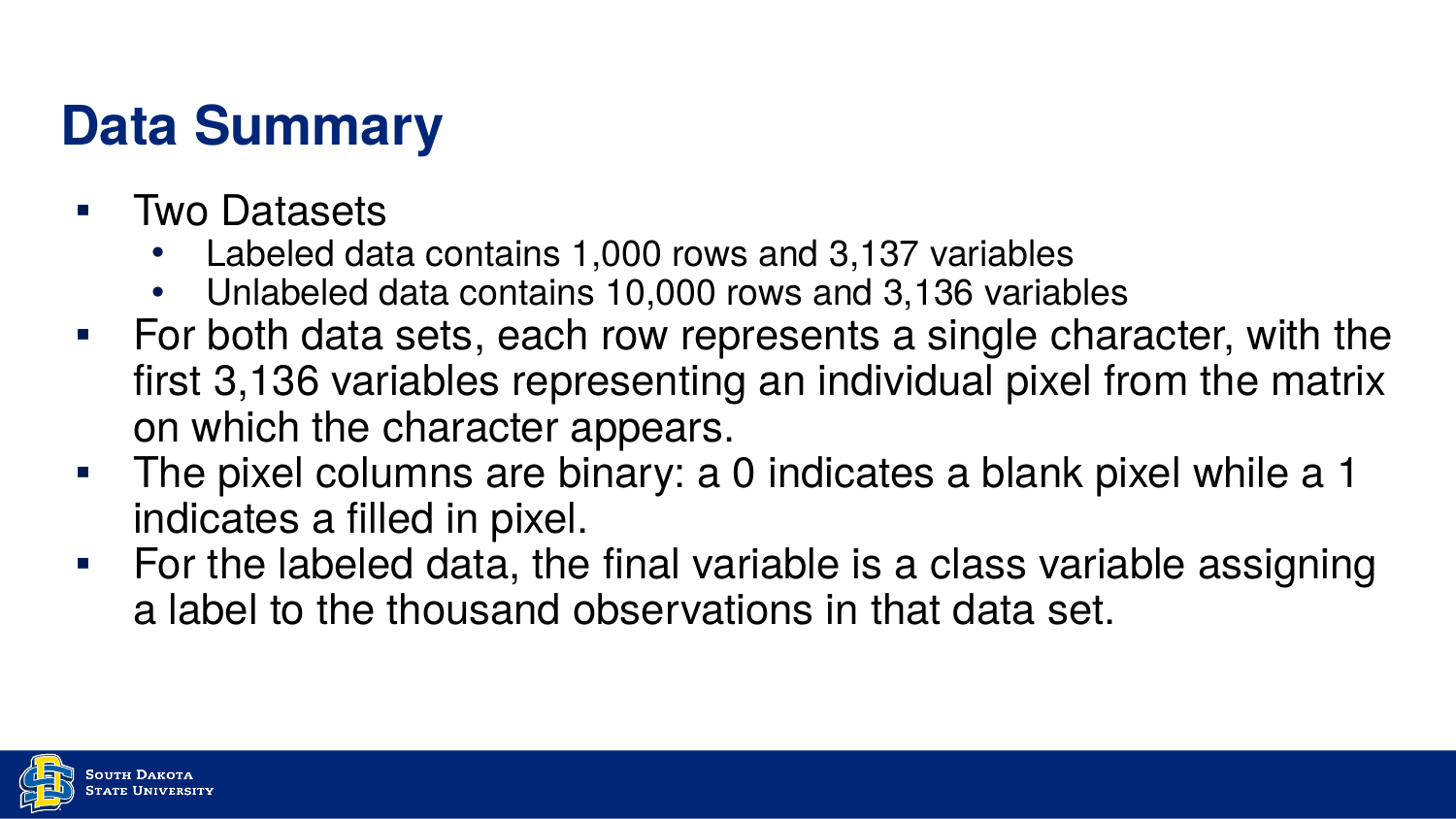

# Data Summary
Two Datasets
Labeled data contains 1,000 rows and 3,137 variables
Unlabeled data contains 10,000 rows and 3,136 variables
For both data sets, each row represents a single character, with the first 3,136 variables representing an individual pixel from the matrix on which the character appears.
The pixel columns are binary: a 0 indicates a blank pixel while a 1 indicates a filled in pixel.
For the labeled data, the final variable is a class variable assigning a label to the thousand observations in that data set.